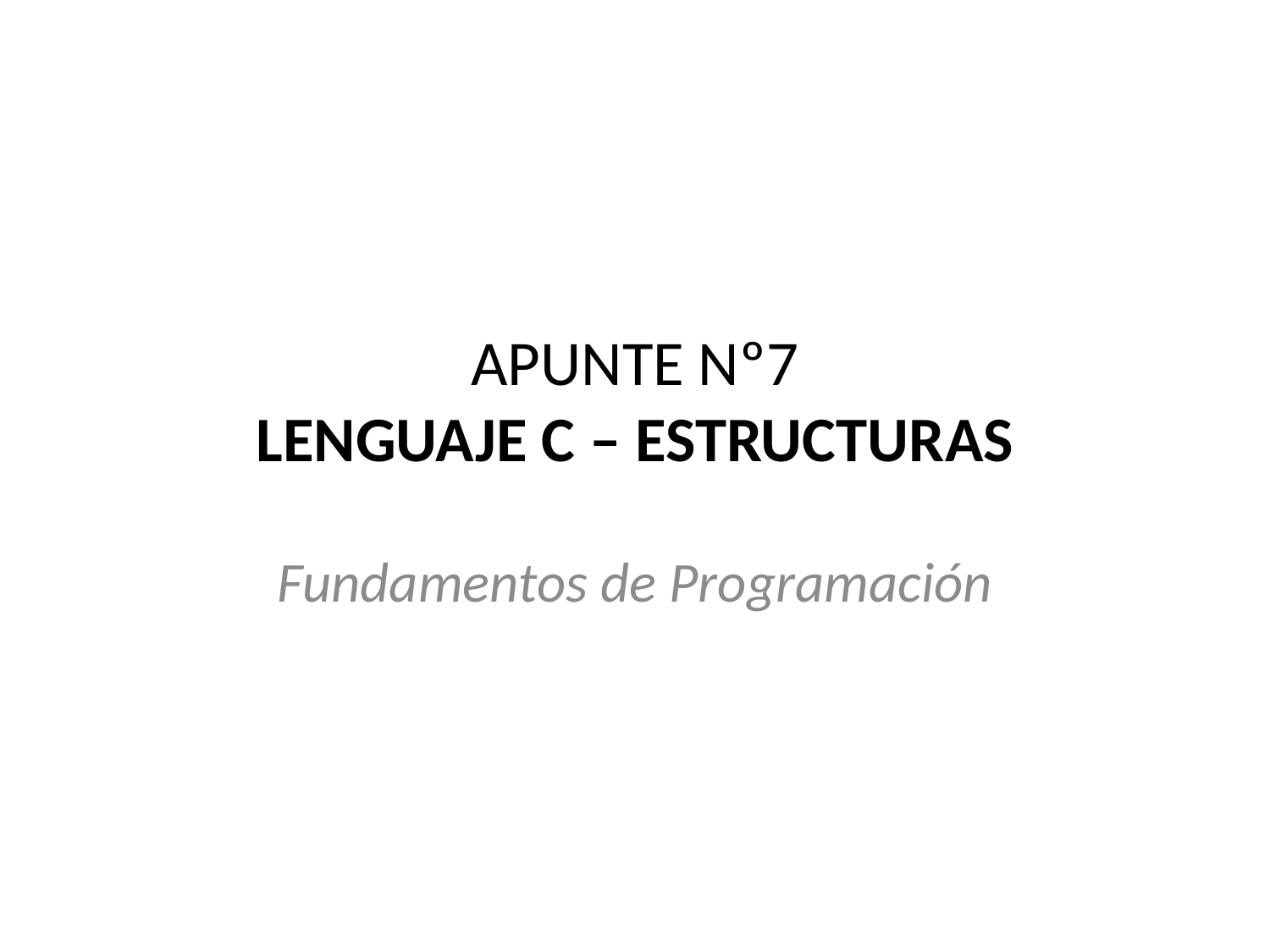

# Apunte Nº7 Lenguaje C – Estructuras
Fundamentos de Programación